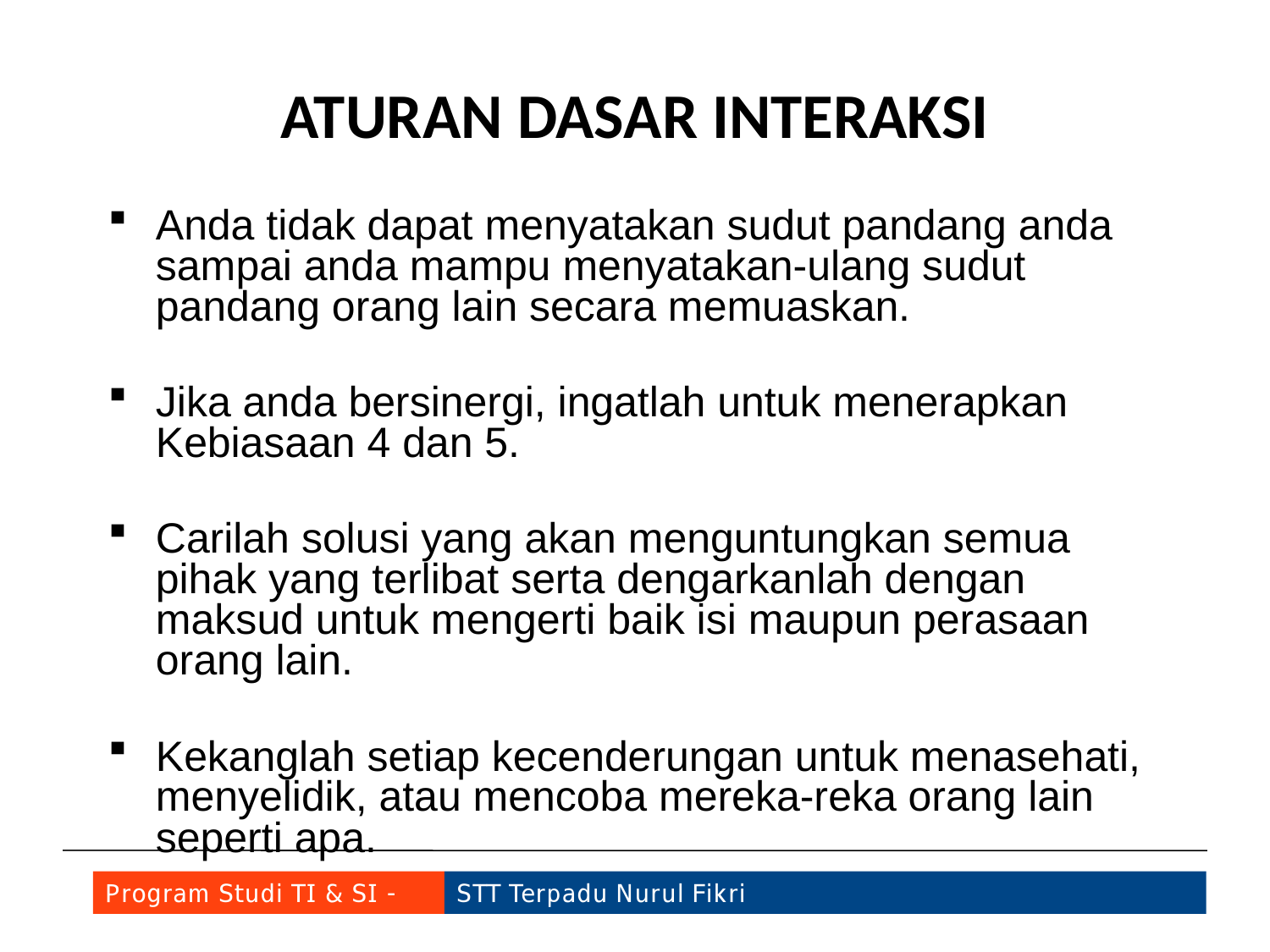

# ATURAN DASAR INTERAKSI
Anda tidak dapat menyatakan sudut pandang anda sampai anda mampu menyatakan-ulang sudut pandang orang lain secara memuaskan.

Jika anda bersinergi, ingatlah untuk menerapkan Kebiasaan 4 dan 5.

Carilah solusi yang akan menguntungkan semua pihak yang terlibat serta dengarkanlah dengan maksud untuk mengerti baik isi maupun perasaan orang lain.

Kekanglah setiap kecenderungan untuk menasehati, menyelidik, atau mencoba mereka-reka orang lain seperti apa.